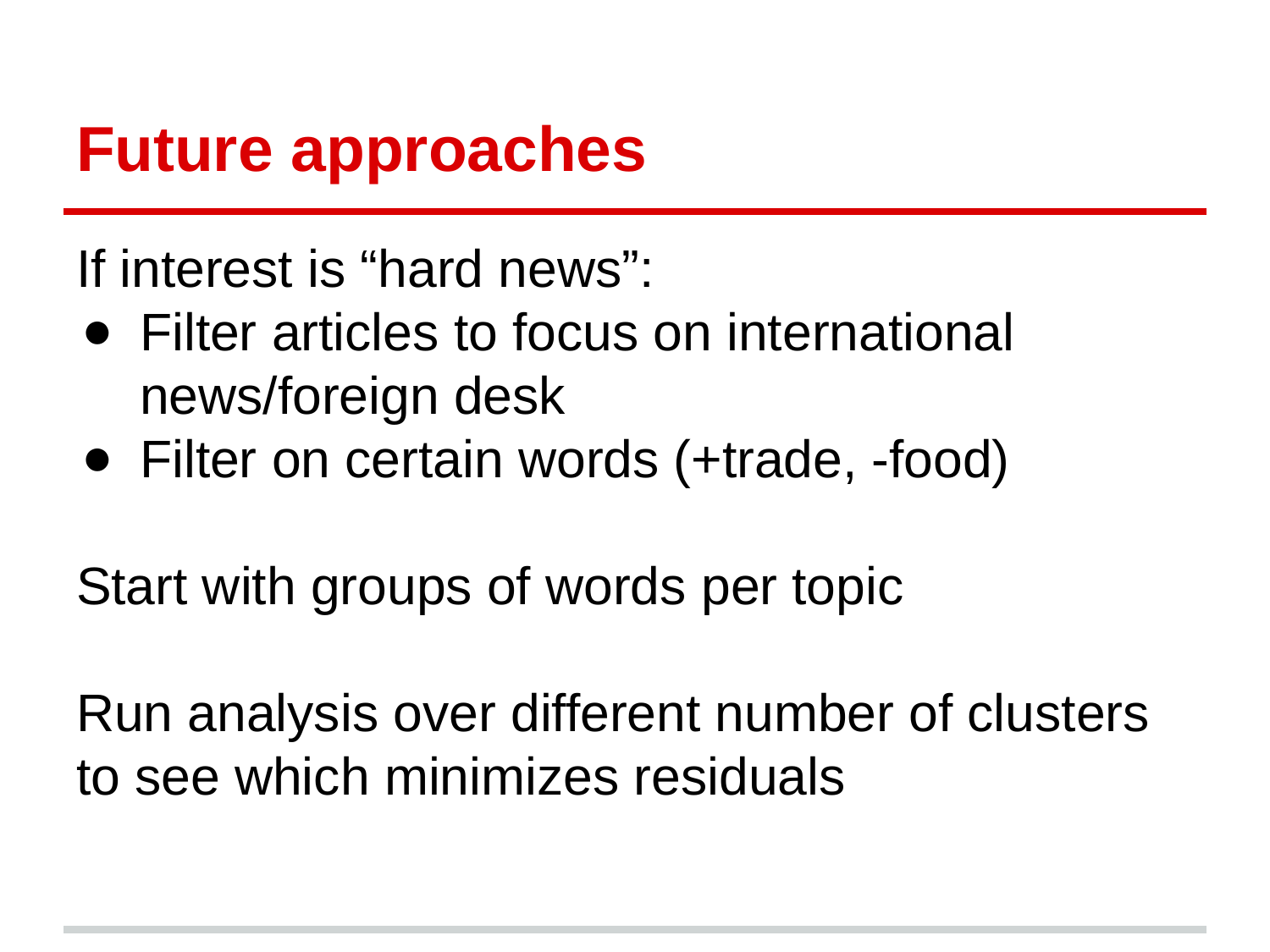

# Future approaches
If interest is “hard news”:
Filter articles to focus on international news/foreign desk
Filter on certain words (+trade, -food)

Start with groups of words per topic

Run analysis over different number of clusters to see which minimizes residuals